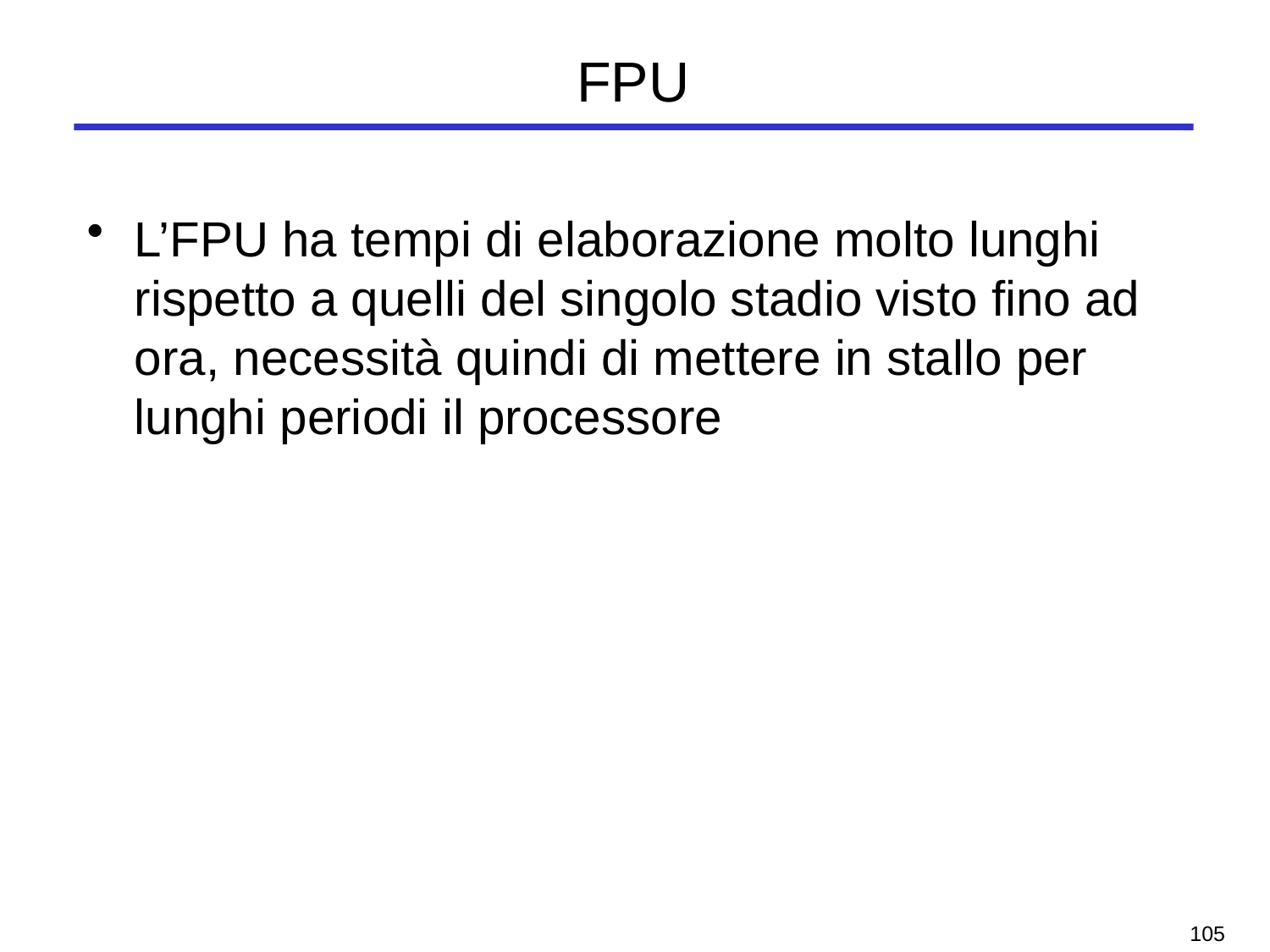

# FPU
L’FPU ha tempi di elaborazione molto lunghi rispetto a quelli del singolo stadio visto fino ad ora, necessità quindi di mettere in stallo per lunghi periodi il processore

105